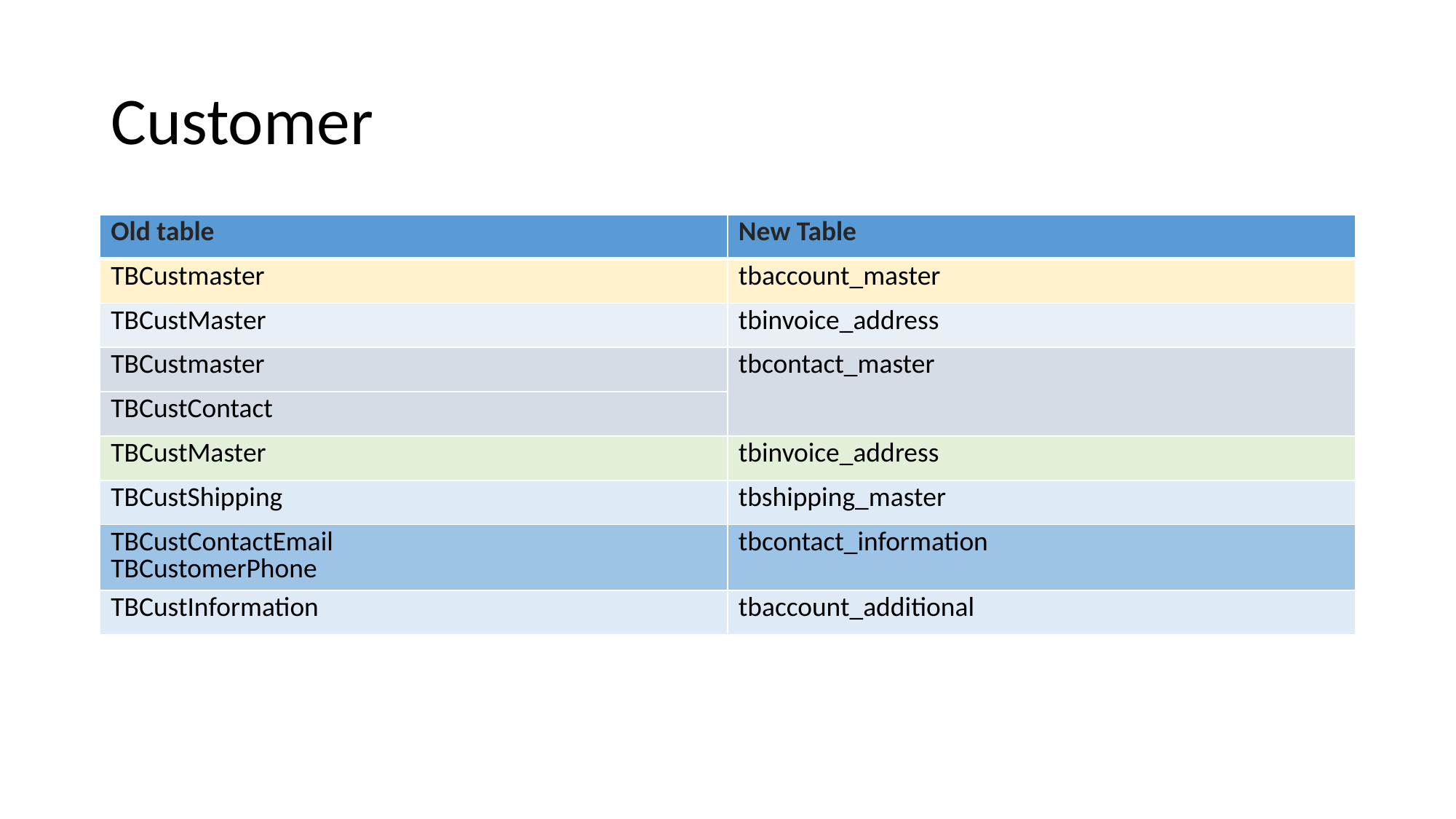

# Customer
| Old table | New Table |
| --- | --- |
| TBCustmaster | tbaccount\_master |
| TBCustMaster | tbinvoice\_address |
| TBCustmaster | tbcontact\_master |
| TBCustContact |  |
| TBCustMaster | tbinvoice\_address |
| TBCustShipping | tbshipping\_master |
| TBCustContactEmail TBCustomerPhone | tbcontact\_information |
| TBCustInformation | tbaccount\_additional |